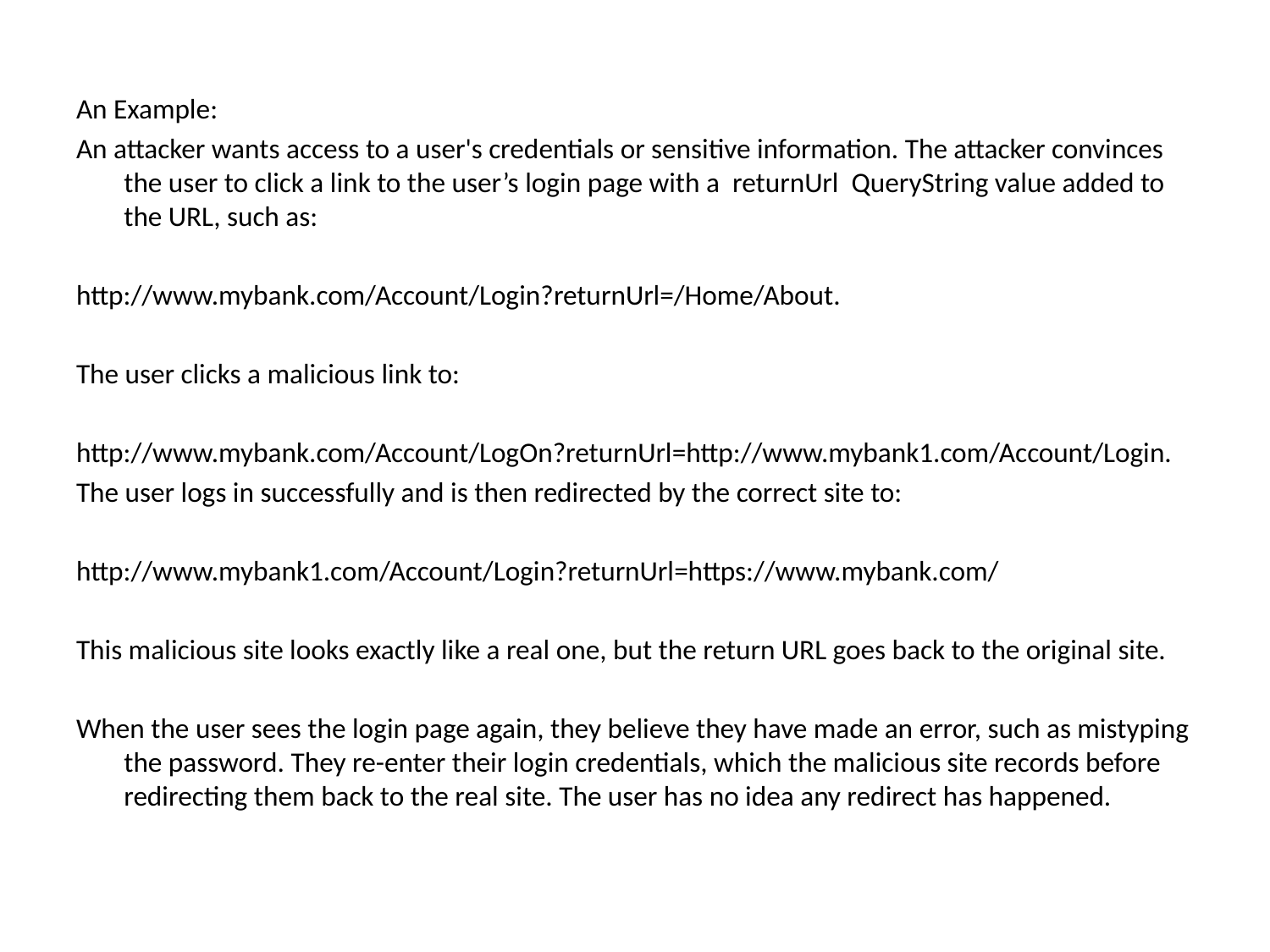

An Example:
An attacker wants access to a user's credentials or sensitive information. The attacker convinces the user to click a link to the user’s login page with a  returnUrl  QueryString value added to the URL, such as:

http://www.mybank.com/Account/Login?returnUrl=/Home/About.

The user clicks a malicious link to:

http://www.mybank.com/Account/LogOn?returnUrl=http://www.mybank1.com/Account/Login.
The user logs in successfully and is then redirected by the correct site to:

http://www.mybank1.com/Account/Login?returnUrl=https://www.mybank.com/

This malicious site looks exactly like a real one, but the return URL goes back to the original site.

When the user sees the login page again, they believe they have made an error, such as mistyping the password. They re-enter their login credentials, which the malicious site records before redirecting them back to the real site. The user has no idea any redirect has happened.